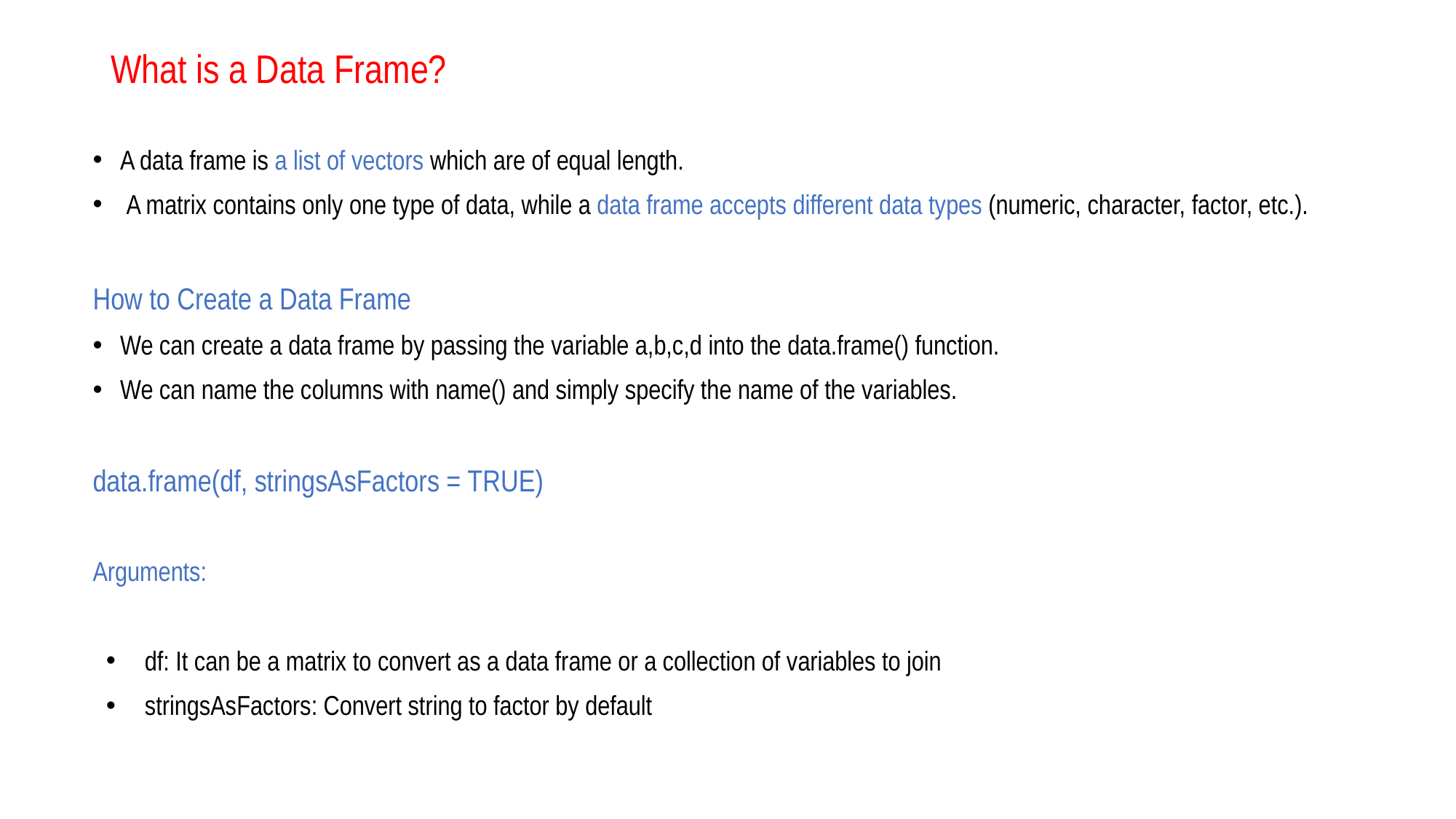

# What is a Data Frame?
A data frame is a list of vectors which are of equal length.
 A matrix contains only one type of data, while a data frame accepts different data types (numeric, character, factor, etc.).

How to Create a Data Frame
We can create a data frame by passing the variable a,b,c,d into the data.frame() function.
We can name the columns with name() and simply specify the name of the variables.

data.frame(df, stringsAsFactors = TRUE)

Arguments:

    df: It can be a matrix to convert as a data frame or a collection of variables to join
    stringsAsFactors: Convert string to factor by default